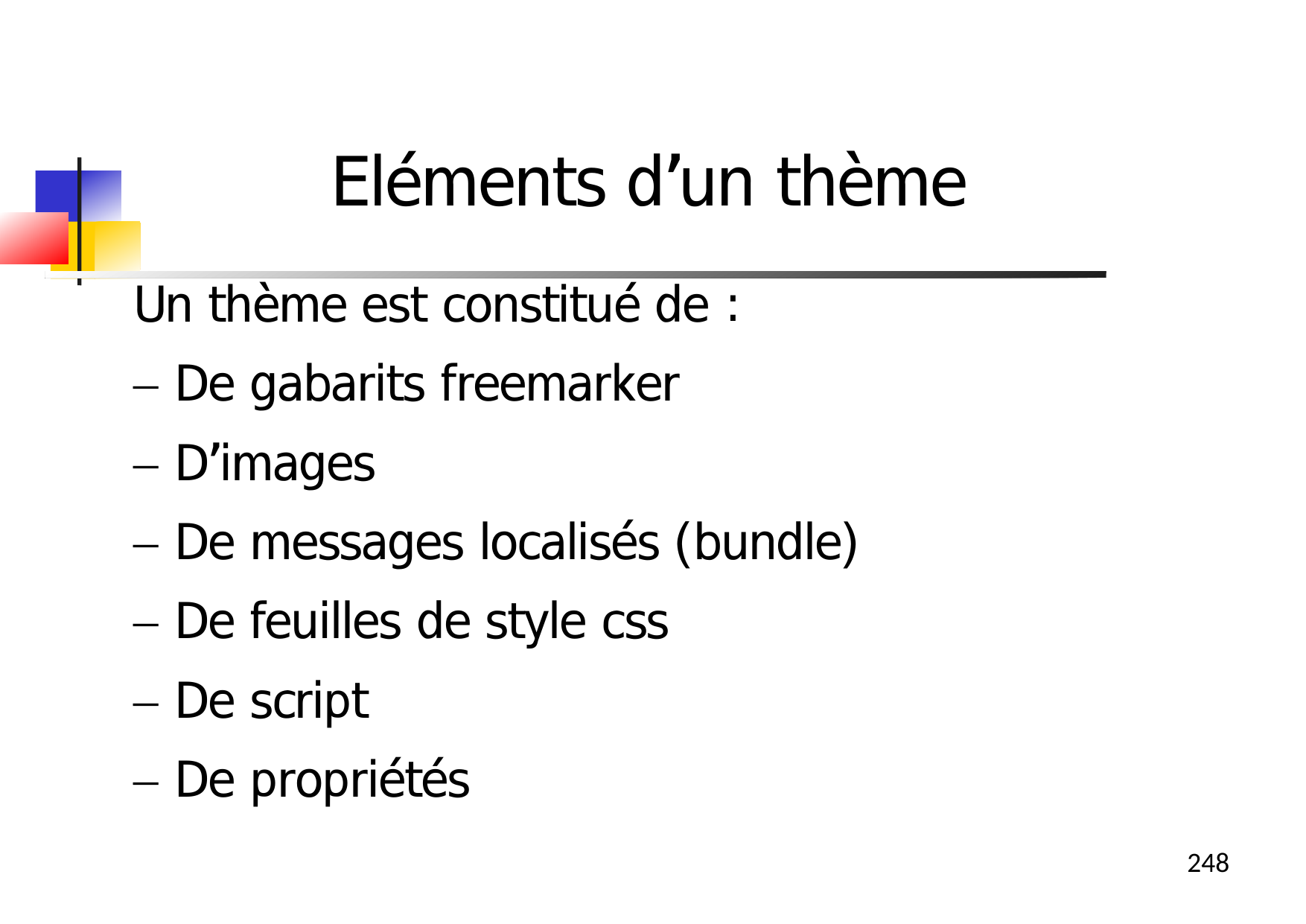

Eléments d’un thème
Un thème est constitué de :
De gabarits freemarker
D’images
De messages localisés (bundle)
De feuilles de style css
De script
De propriétés